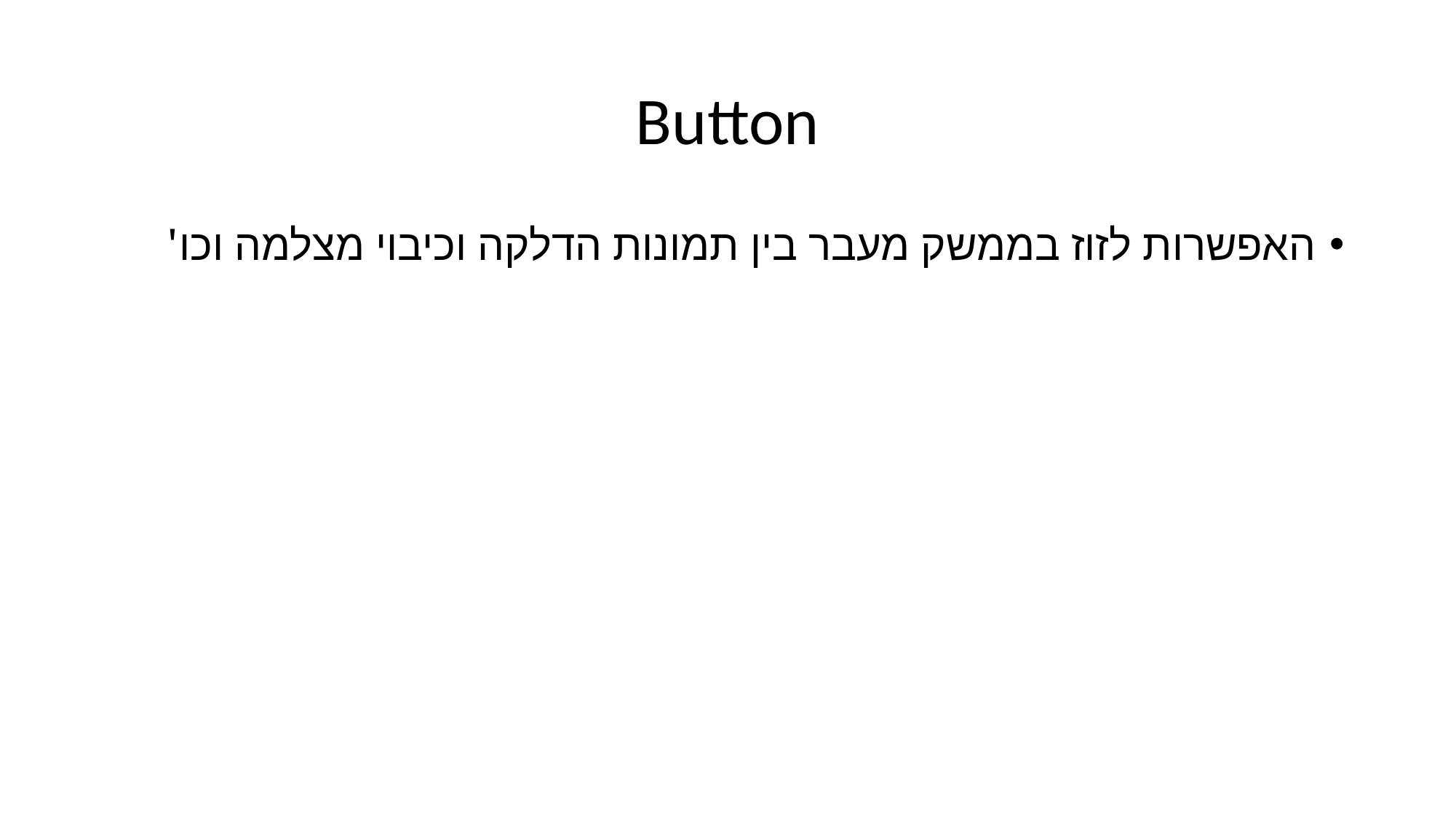

# Button
האפשרות לזוז בממשק מעבר בין תמונות הדלקה וכיבוי מצלמה וכו'